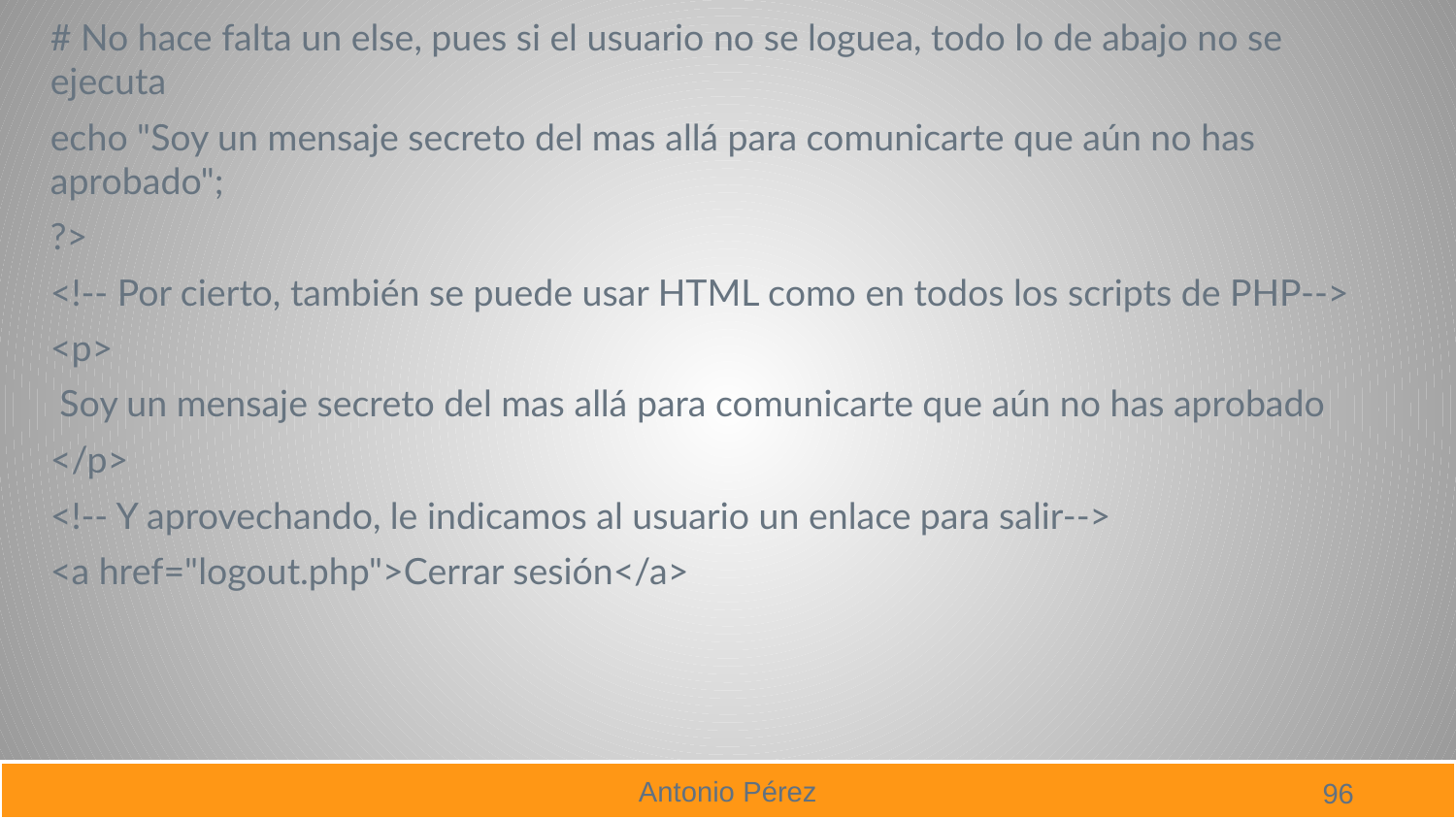

# No hace falta un else, pues si el usuario no se loguea, todo lo de abajo no se ejecuta
echo "Soy un mensaje secreto del mas allá para comunicarte que aún no has aprobado";
?>
<!-- Por cierto, también se puede usar HTML como en todos los scripts de PHP-->
<p>
 Soy un mensaje secreto del mas allá para comunicarte que aún no has aprobado
</p>
<!-- Y aprovechando, le indicamos al usuario un enlace para salir-->
<a href="logout.php">Cerrar sesión</a>

96